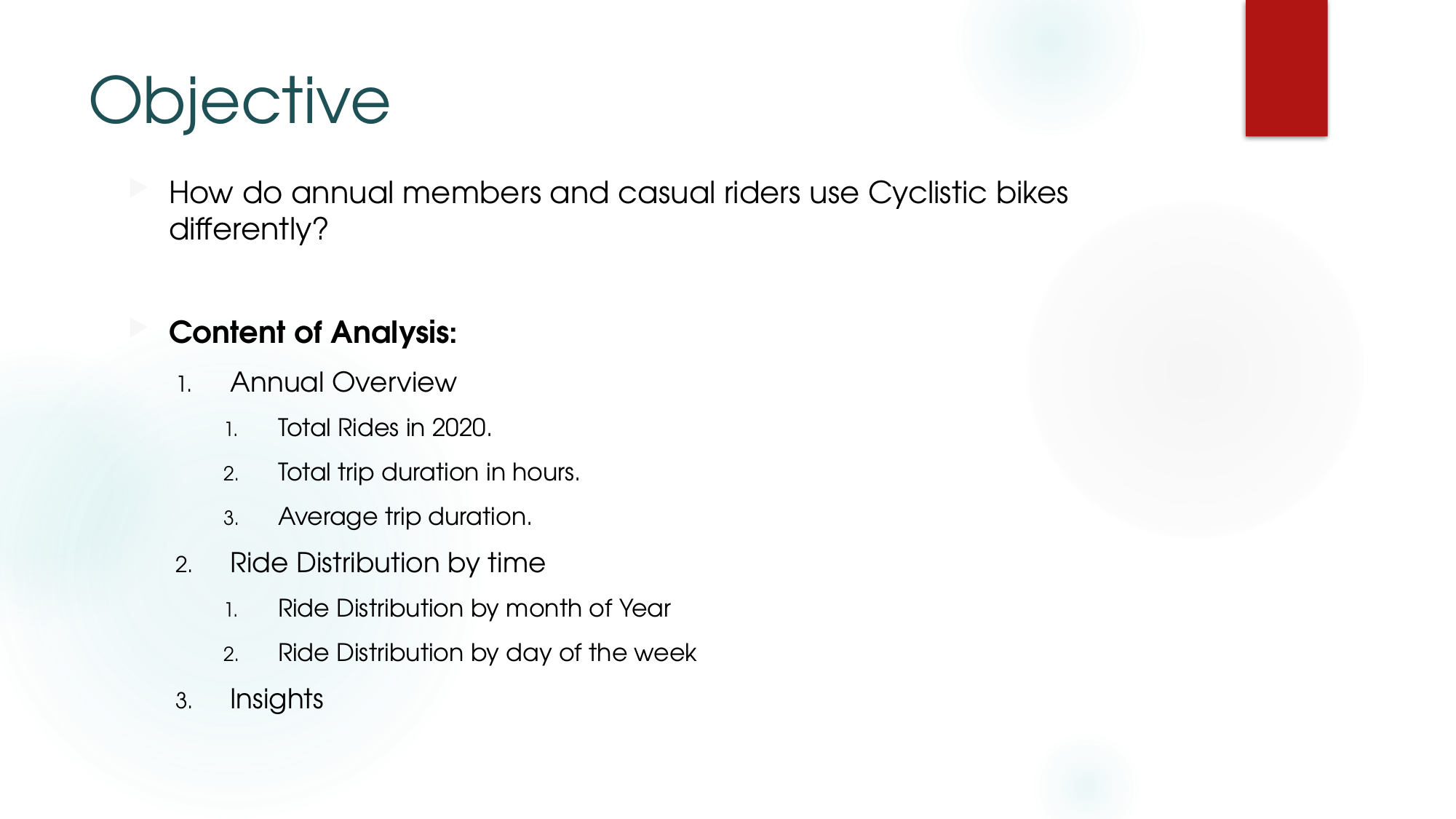

# Objective
How do annual members and casual riders use Cyclistic bikes differently?

Content of Analysis:
Annual Overview
Total Rides in 2020.
Total trip duration in hours.
Average trip duration.
Ride Distribution by time
Ride Distribution by month of Year
Ride Distribution by day of the week
Insights